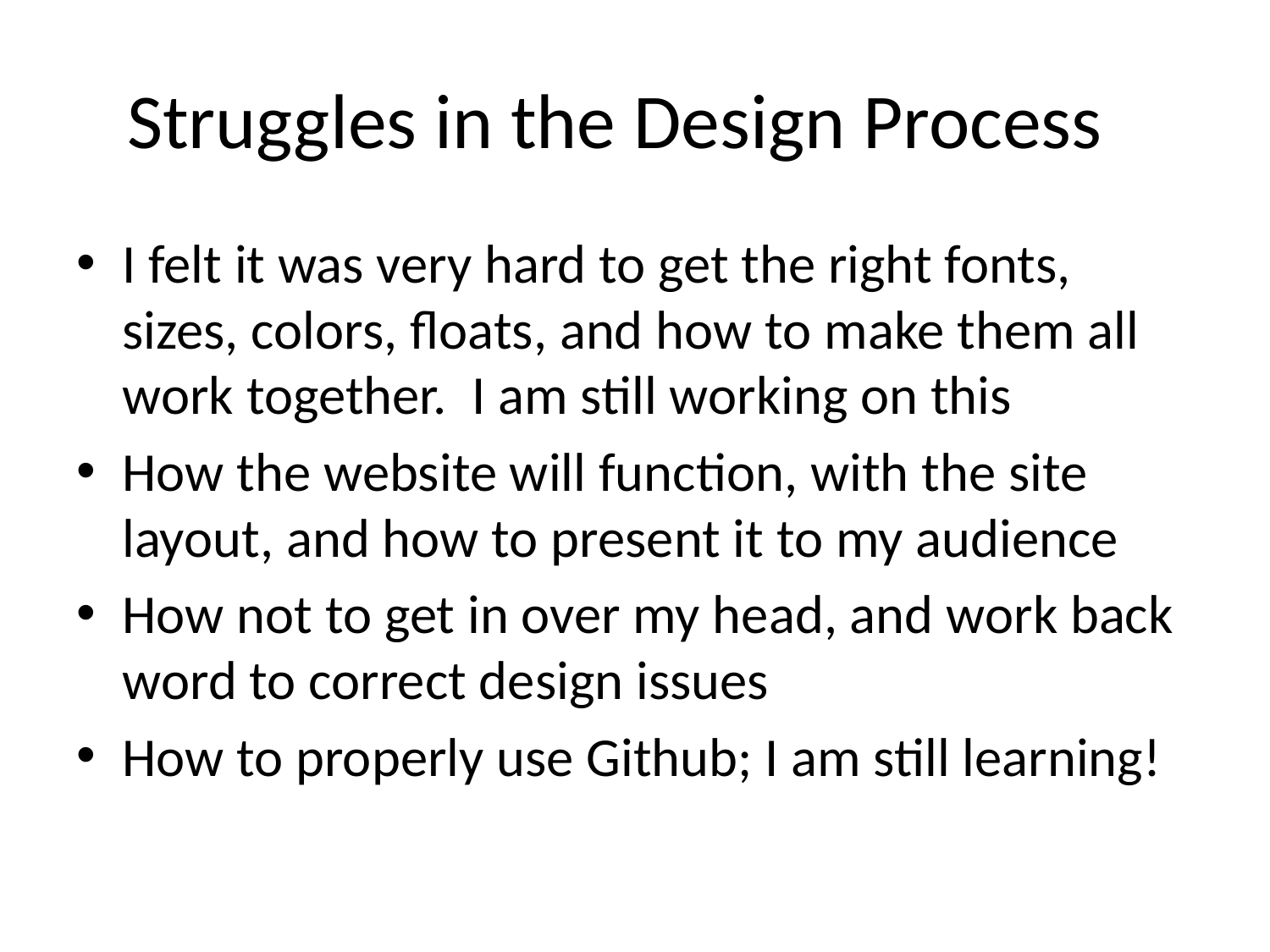

# Struggles in the Design Process
I felt it was very hard to get the right fonts, sizes, colors, floats, and how to make them all work together.  I am still working on this
How the website will function, with the site layout, and how to present it to my audience
How not to get in over my head, and work back word to correct design issues
How to properly use Github; I am still learning!